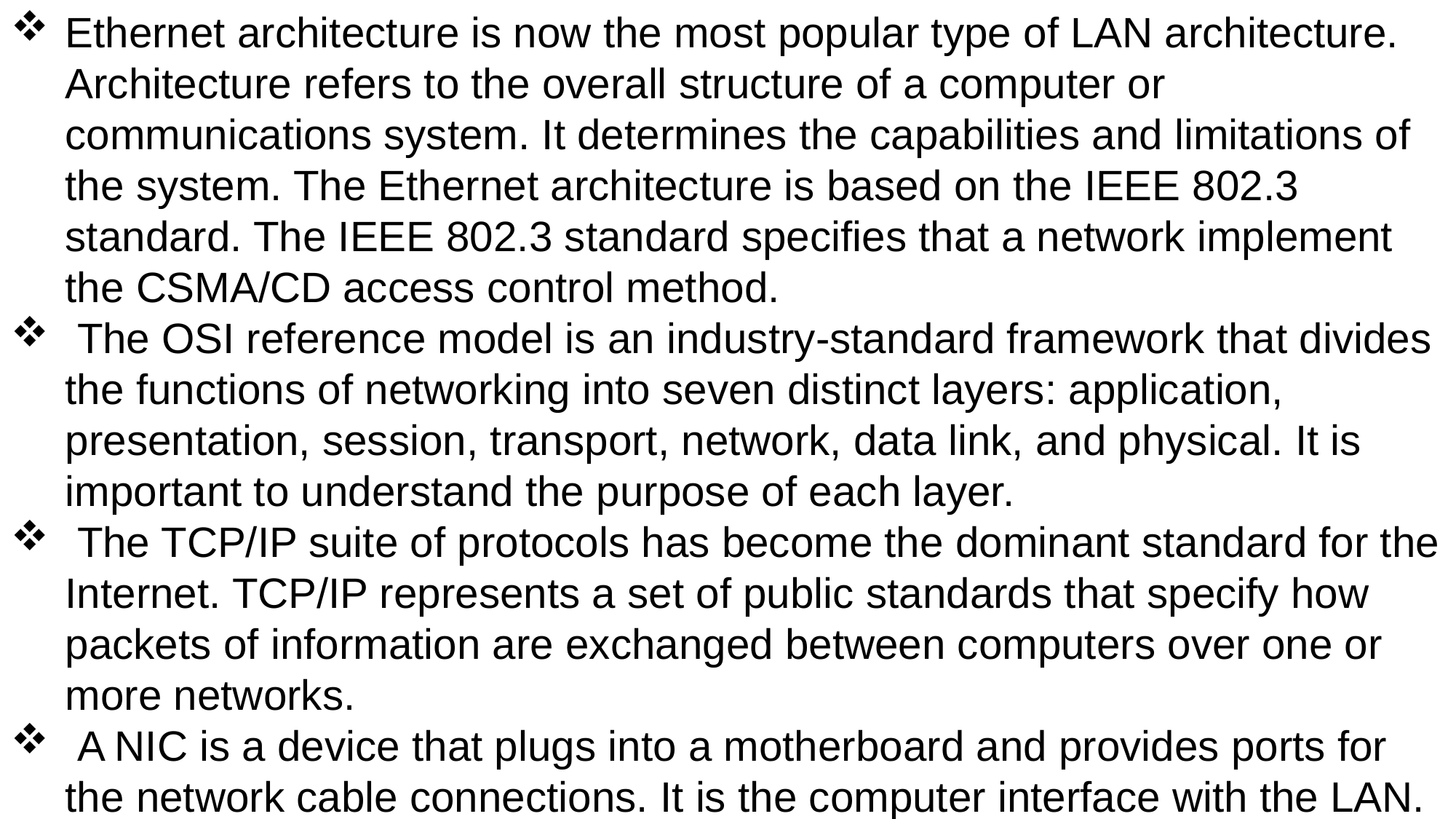

Ethernet architecture is now the most popular type of LAN architecture. Architecture refers to the overall structure of a computer or communications system. It determines the capabilities and limitations of the system. The Ethernet architecture is based on the IEEE 802.3 standard. The IEEE 802.3 standard specifies that a network implement the CSMA/CD access control method.
 The OSI reference model is an industry-standard framework that divides the functions of networking into seven distinct layers: application, presentation, session, transport, network, data link, and physical. It is important to understand the purpose of each layer.
 The TCP/IP suite of protocols has become the dominant standard for the Internet. TCP/IP represents a set of public standards that specify how packets of information are exchanged between computers over one or more networks.
 A NIC is a device that plugs into a motherboard and provides ports for the network cable connections. It is the computer interface with the LAN.